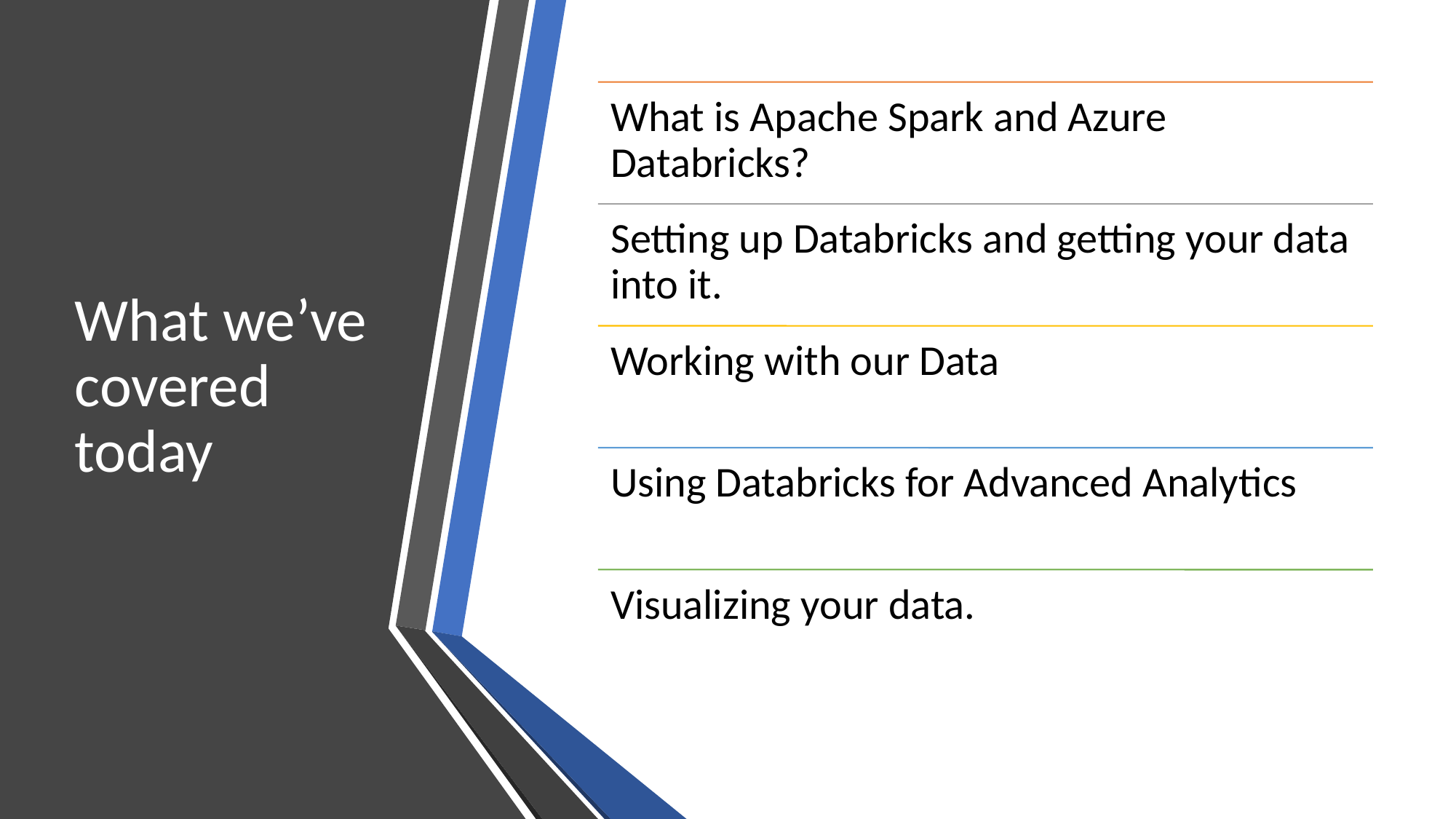

# What we’ve covered today
What is Apache Spark and Azure Databricks?
Setting up Databricks and getting your data into it.
Working with our Data
Using Databricks for Advanced Analytics
Visualizing your data.